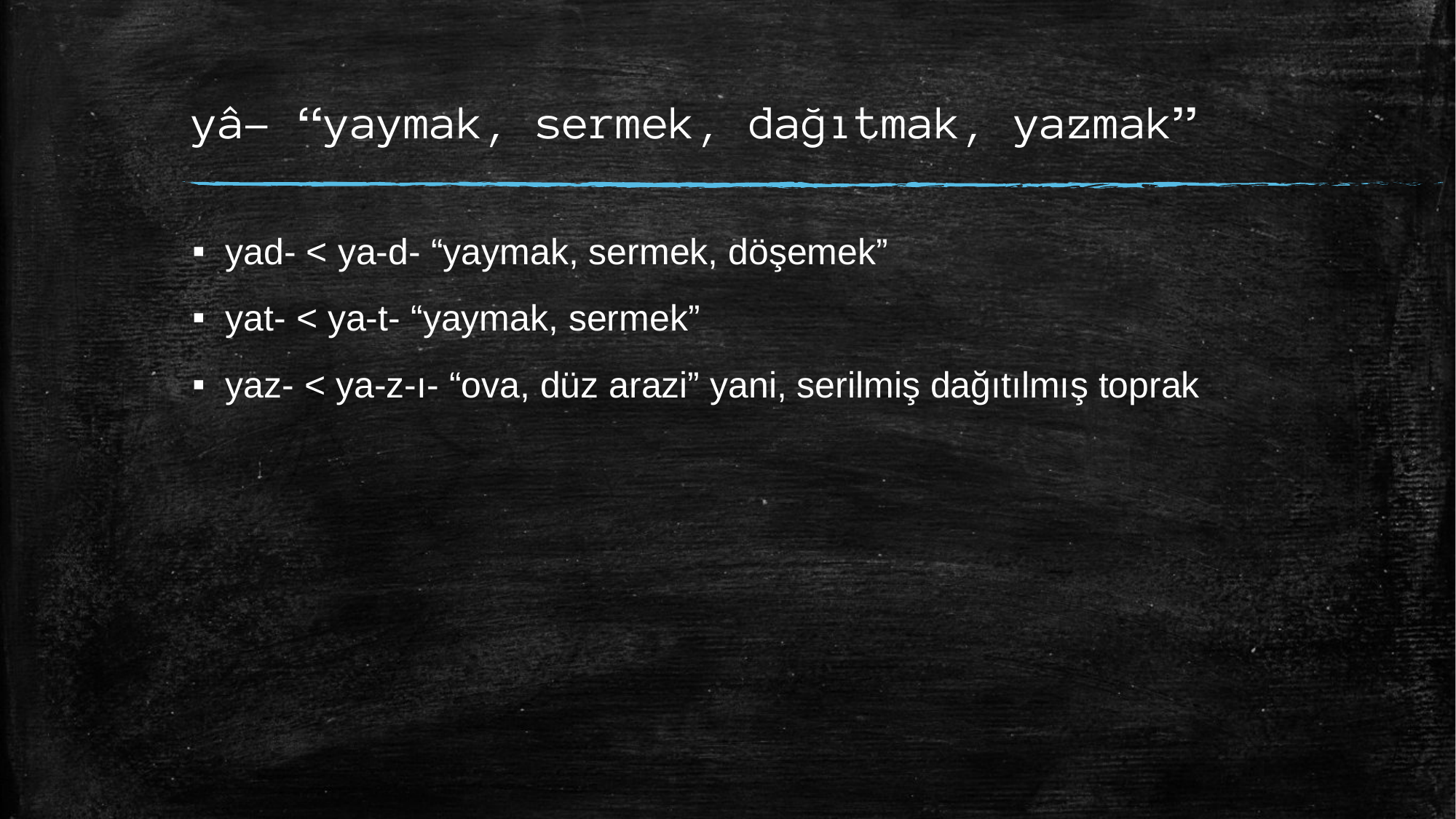

# yâ- “yaymak, sermek, dağıtmak, yazmak”
yad- < ya-d- “yaymak, sermek, döşemek”
yat- < ya-t- “yaymak, sermek”
yaz- < ya-z-ı- “ova, düz arazi” yani, serilmiş dağıtılmış toprak